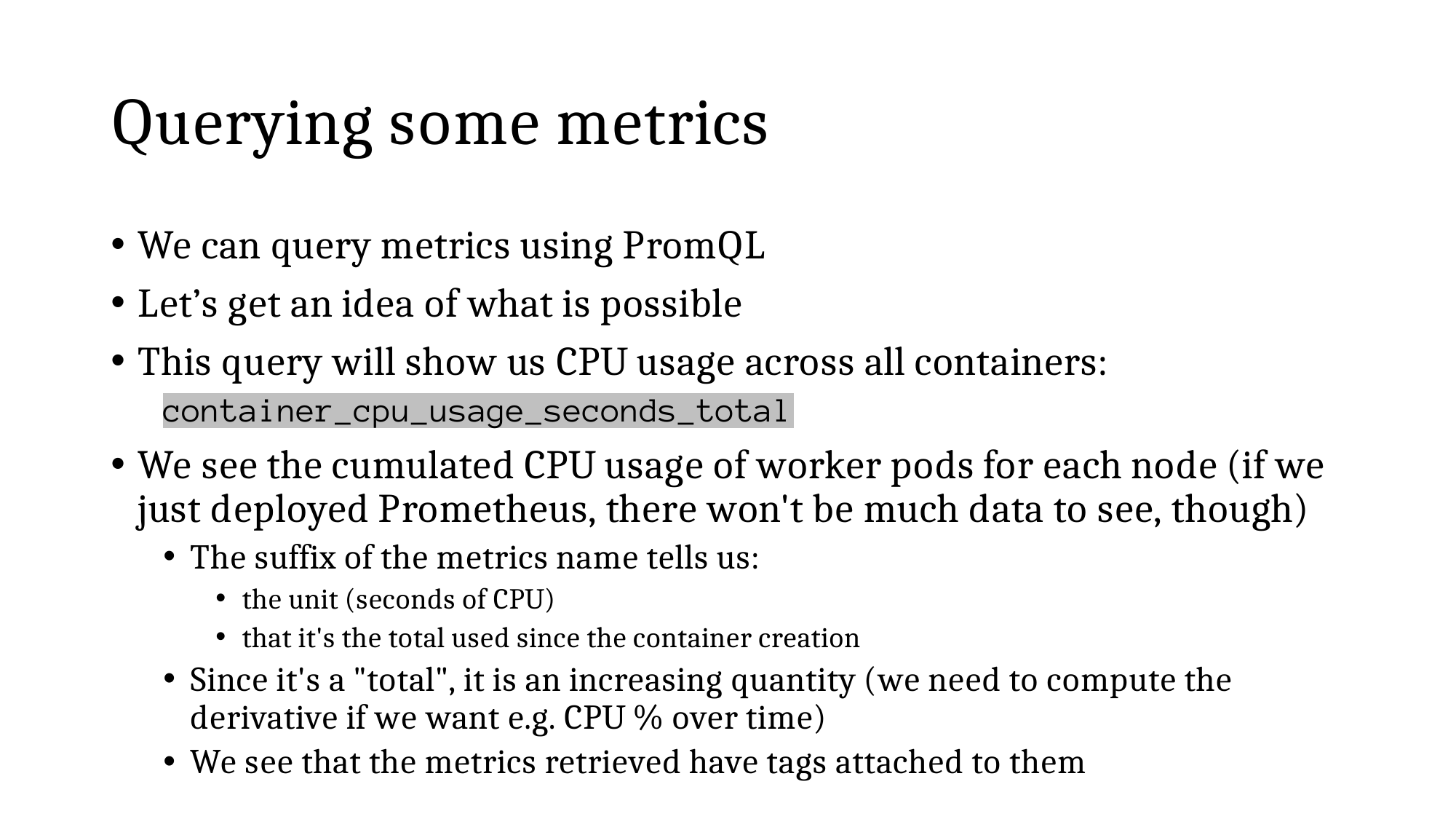

# Querying some metrics
We can query metrics using PromQL
Let’s get an idea of what is possible
This query will show us CPU usage across all containers:
container_cpu_usage_seconds_total
We see the cumulated CPU usage of worker pods for each node (if we just deployed Prometheus, there won't be much data to see, though)
The suffix of the metrics name tells us:
the unit (seconds of CPU)
that it's the total used since the container creation
Since it's a "total", it is an increasing quantity (we need to compute the derivative if we want e.g. CPU % over time)
We see that the metrics retrieved have tags attached to them